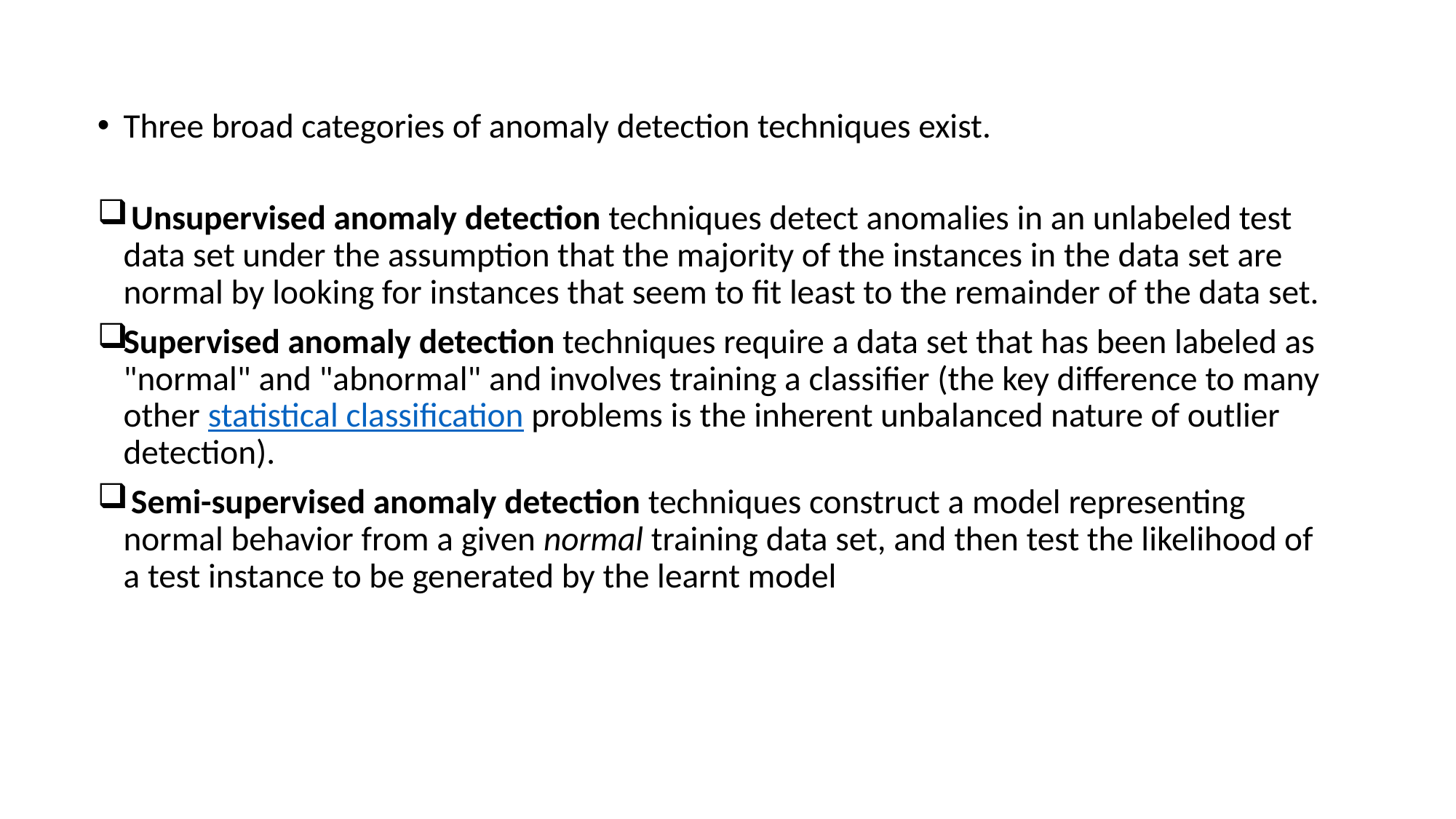

Three broad categories of anomaly detection techniques exist.

 Unsupervised anomaly detection techniques detect anomalies in an unlabeled test data set under the assumption that the majority of the instances in the data set are normal by looking for instances that seem to fit least to the remainder of the data set.
Supervised anomaly detection techniques require a data set that has been labeled as "normal" and "abnormal" and involves training a classifier (the key difference to many other statistical classification problems is the inherent unbalanced nature of outlier detection).
 Semi-supervised anomaly detection techniques construct a model representing normal behavior from a given normal training data set, and then test the likelihood of a test instance to be generated by the learnt model